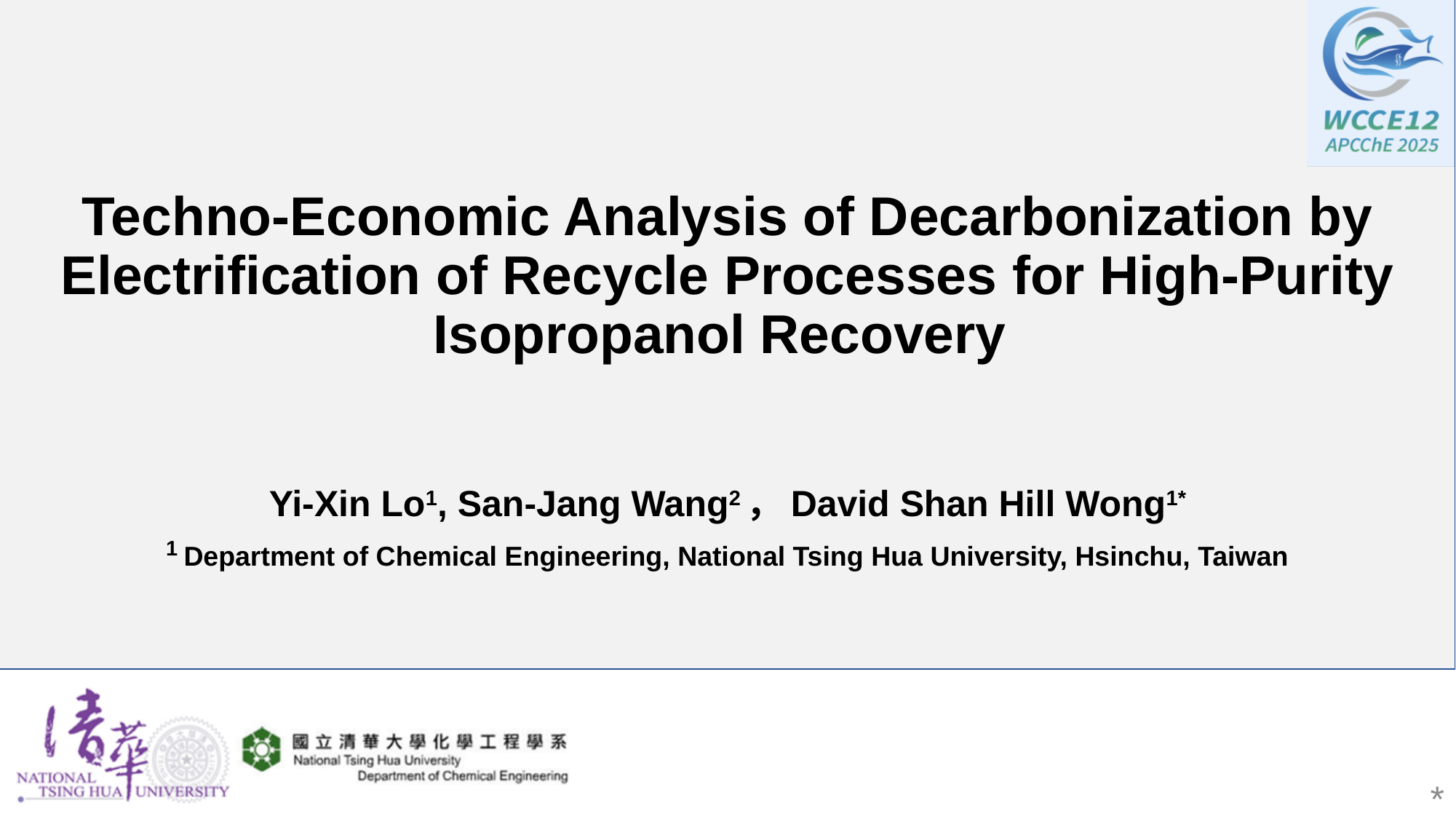

# Techno-Economic Analysis of Decarbonization by Electrification of Recycle Processes for High-Purity Isopropanol Recovery
Yi-Xin Lo1, San-Jang Wang2，David Shan Hill Wong1*
1 Department of Chemical Engineering, National Tsing Hua University, Hsinchu, Taiwan
*